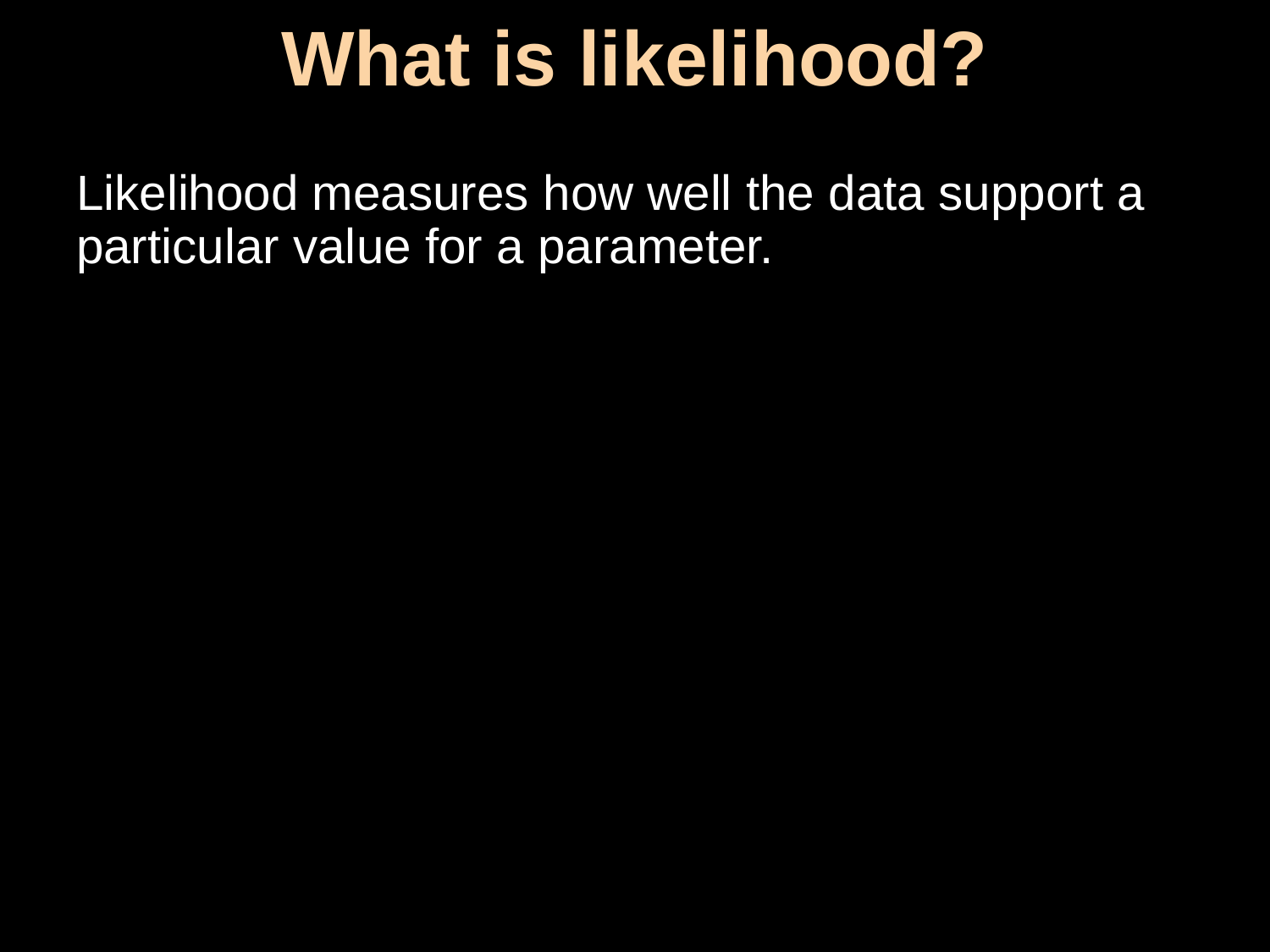

# What is likelihood?

Likelihood measures how well the data support a particular value for a parameter.